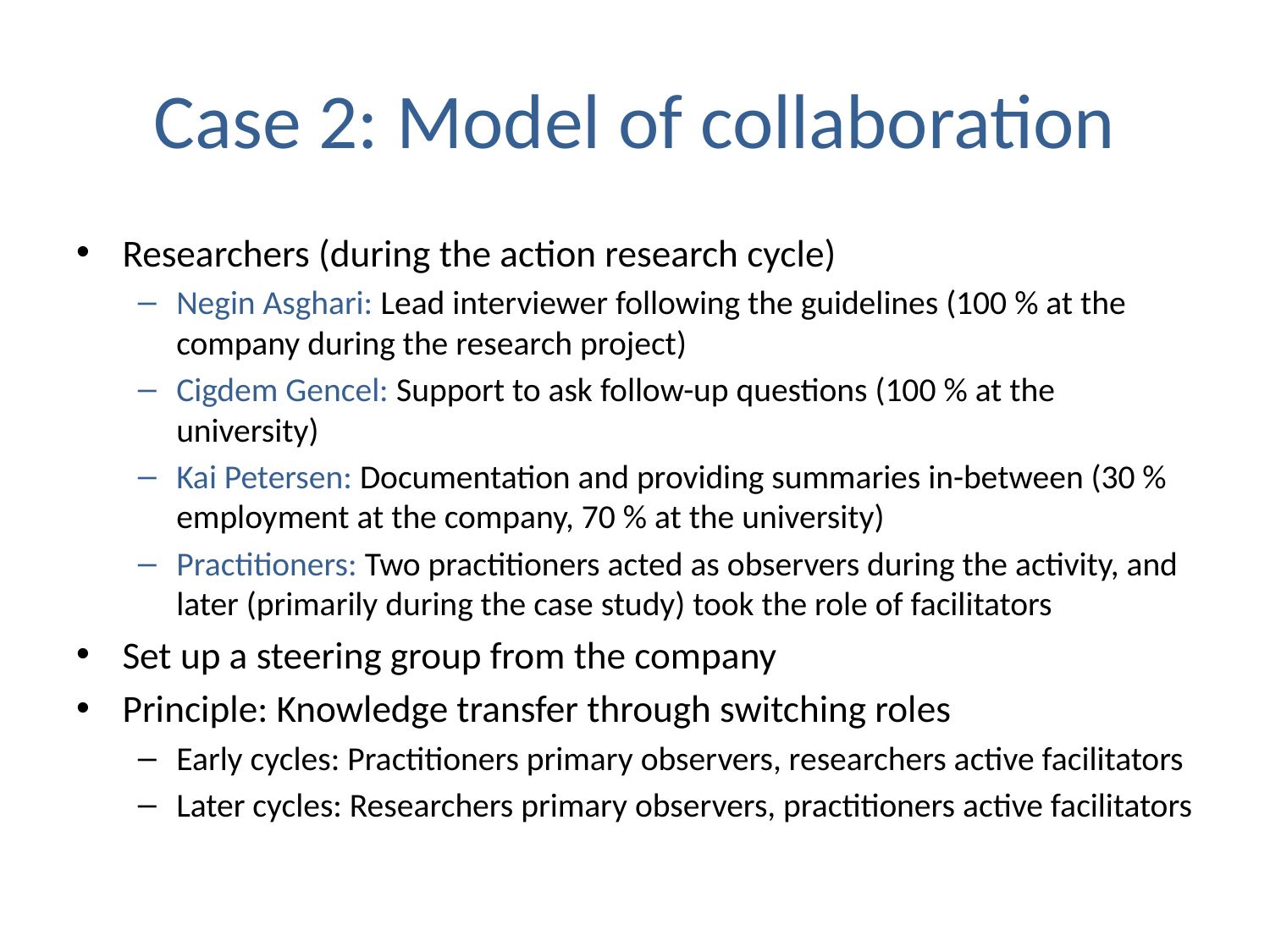

# Case 2: Model of collaboration
Researchers (during the action research cycle)
Negin Asghari: Lead interviewer following the guidelines (100 % at the company during the research project)
Cigdem Gencel: Support to ask follow-up questions (100 % at the university)
Kai Petersen: Documentation and providing summaries in-between (30 % employment at the company, 70 % at the university)
Practitioners: Two practitioners acted as observers during the activity, and later (primarily during the case study) took the role of facilitators
Set up a steering group from the company
Principle: Knowledge transfer through switching roles
Early cycles: Practitioners primary observers, researchers active facilitators
Later cycles: Researchers primary observers, practitioners active facilitators